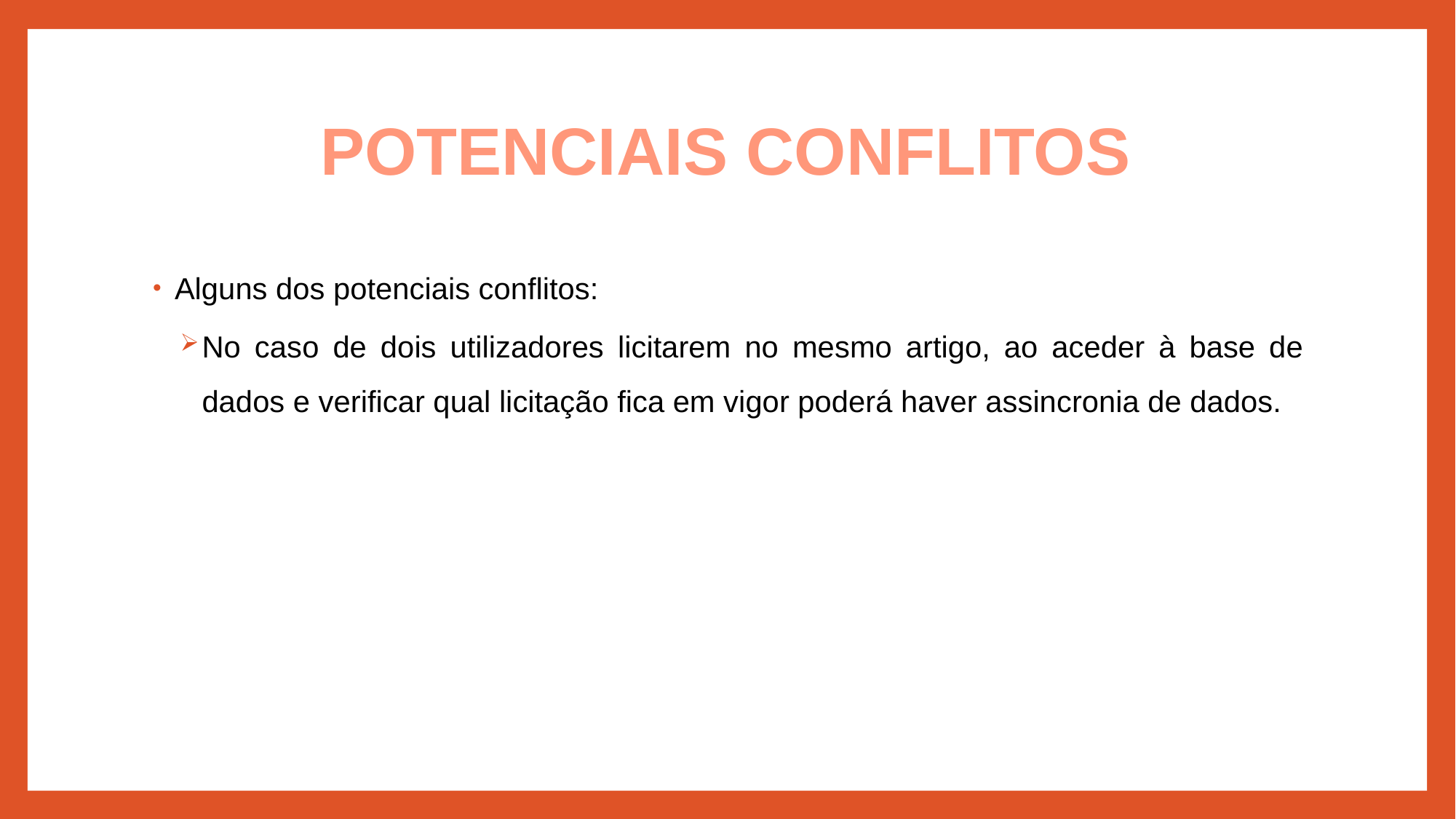

# POTENCIAIS CONFLITOS
Alguns dos potenciais conflitos:
No caso de dois utilizadores licitarem no mesmo artigo, ao aceder à base de dados e verificar qual licitação fica em vigor poderá haver assincronia de dados.